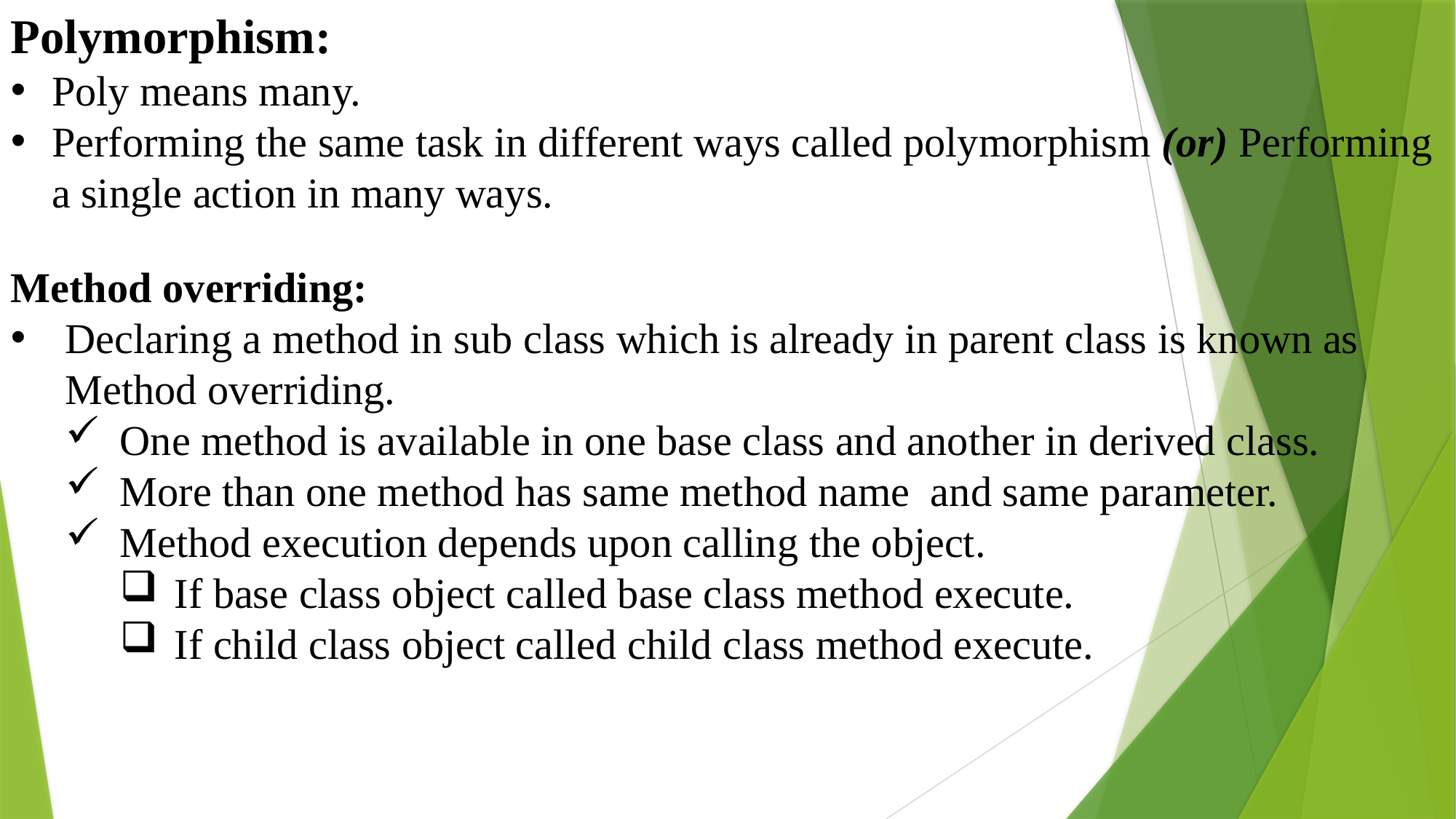

Polymorphism:
Poly means many.
Performing the same task in different ways called polymorphism (or) Performing a single action in many ways.

Method overriding:
Declaring a method in sub class which is already in parent class is known as Method overriding.
One method is available in one base class and another in derived class.
More than one method has same method name  and same parameter.
Method execution depends upon calling the object.
If base class object called base class method execute.
If child class object called child class method execute.